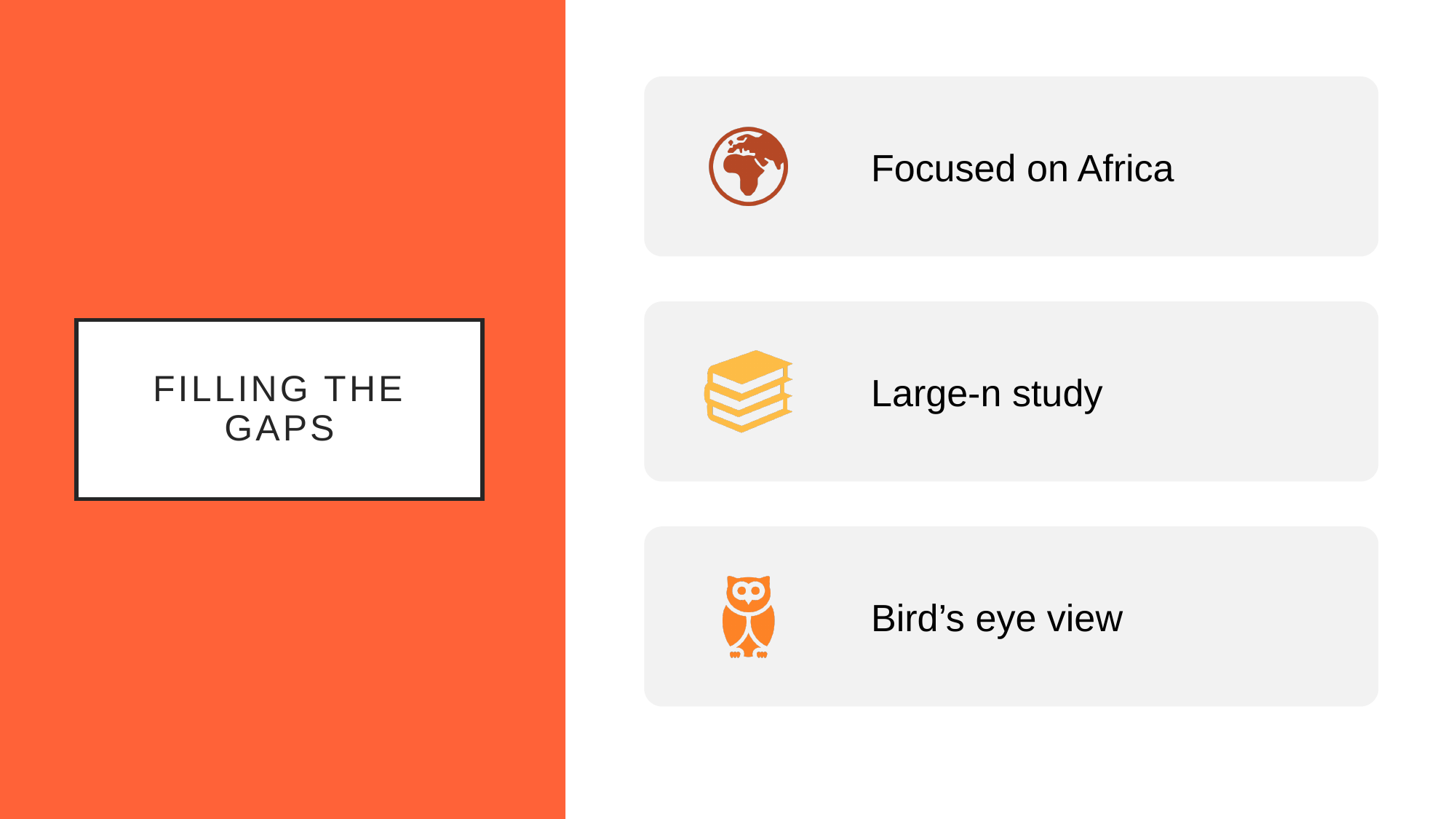

Focused on Africa
Large-n study
Bird’s eye view
# Filling the Gaps